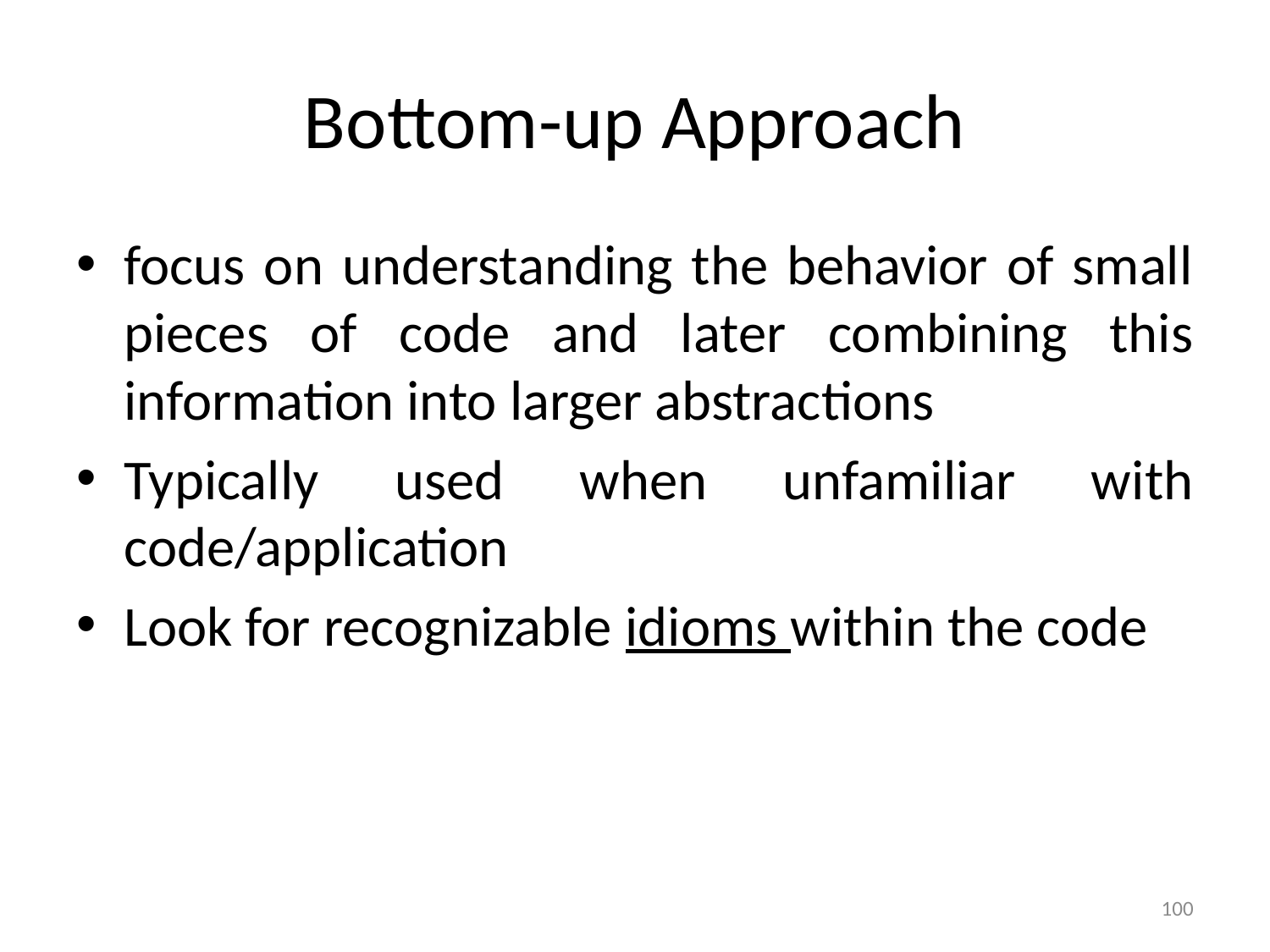

# Bottom-up Approach
focus on understanding the behavior of small pieces of code and later combining this information into larger abstractions
Typically used when unfamiliar with code/application
Look for recognizable idioms within the code
100